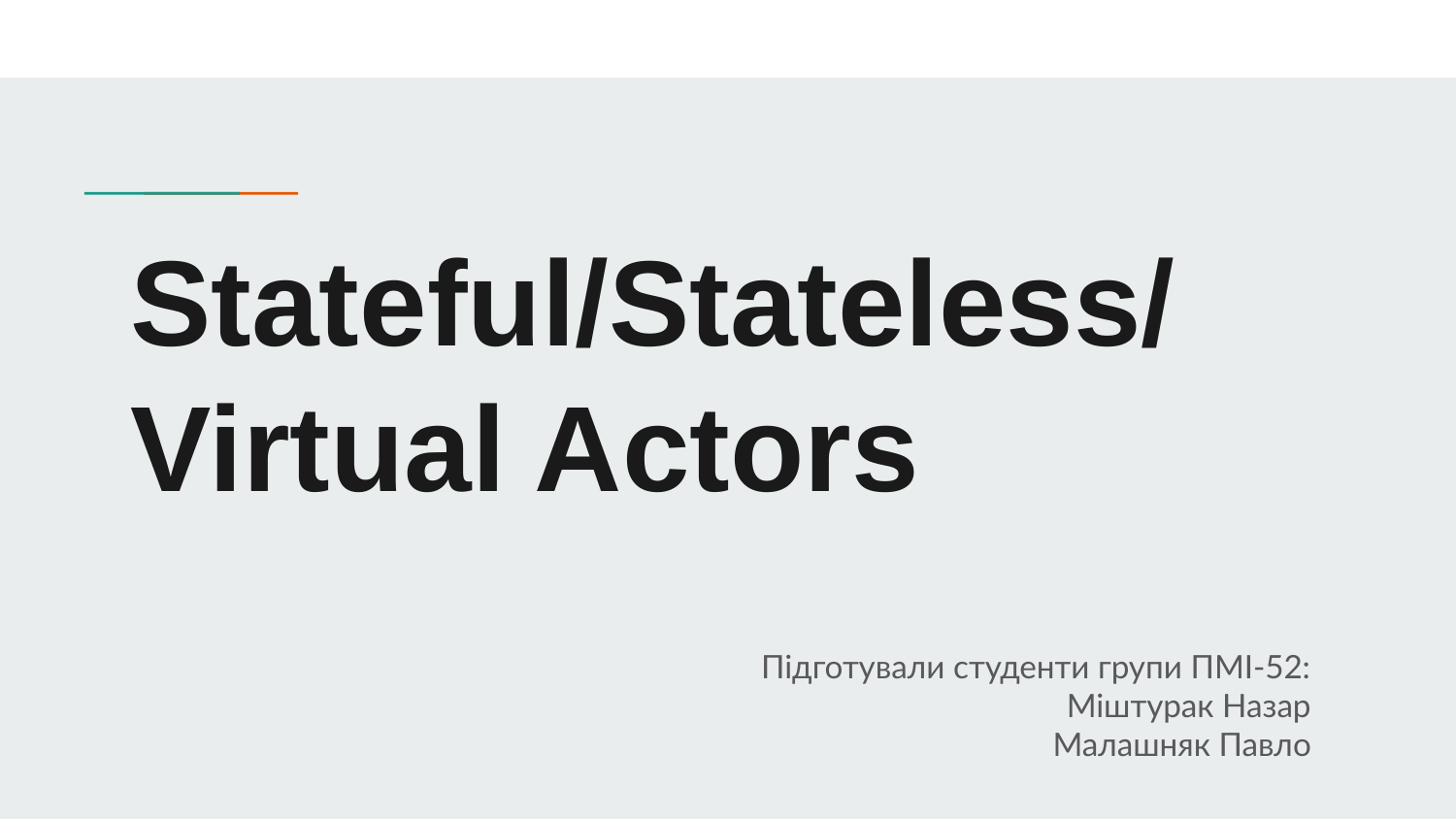

# Stateful/Stateless/Virtual Actors
Підготували студенти групи ПМІ-52:
Міштурак Назар
Малашняк Павло